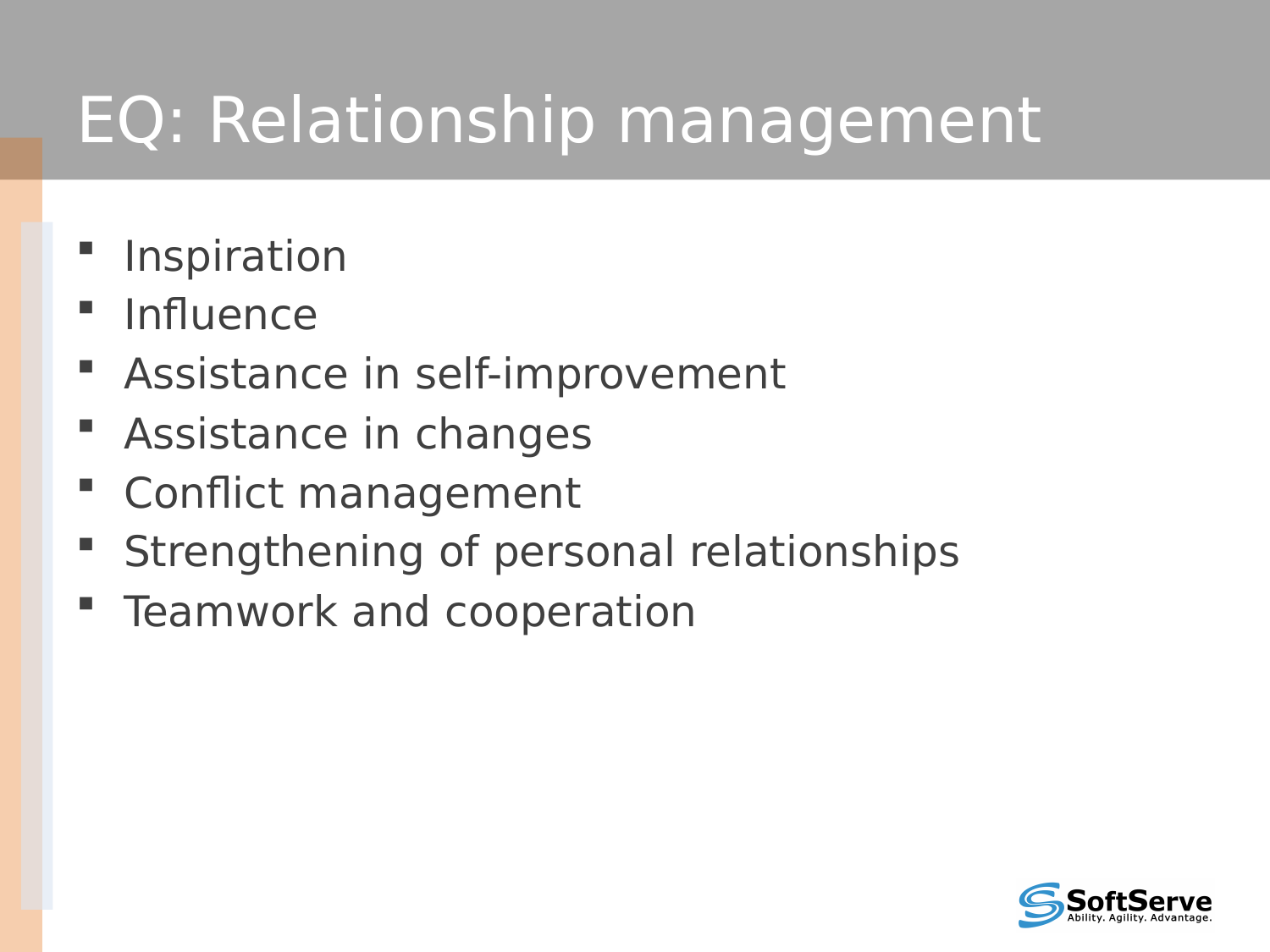

# EQ: Relationship management
Inspiration
Influence
Assistance in self-improvement
Assistance in changes
Conflict management
Strengthening of personal relationships
Teamwork and cooperation